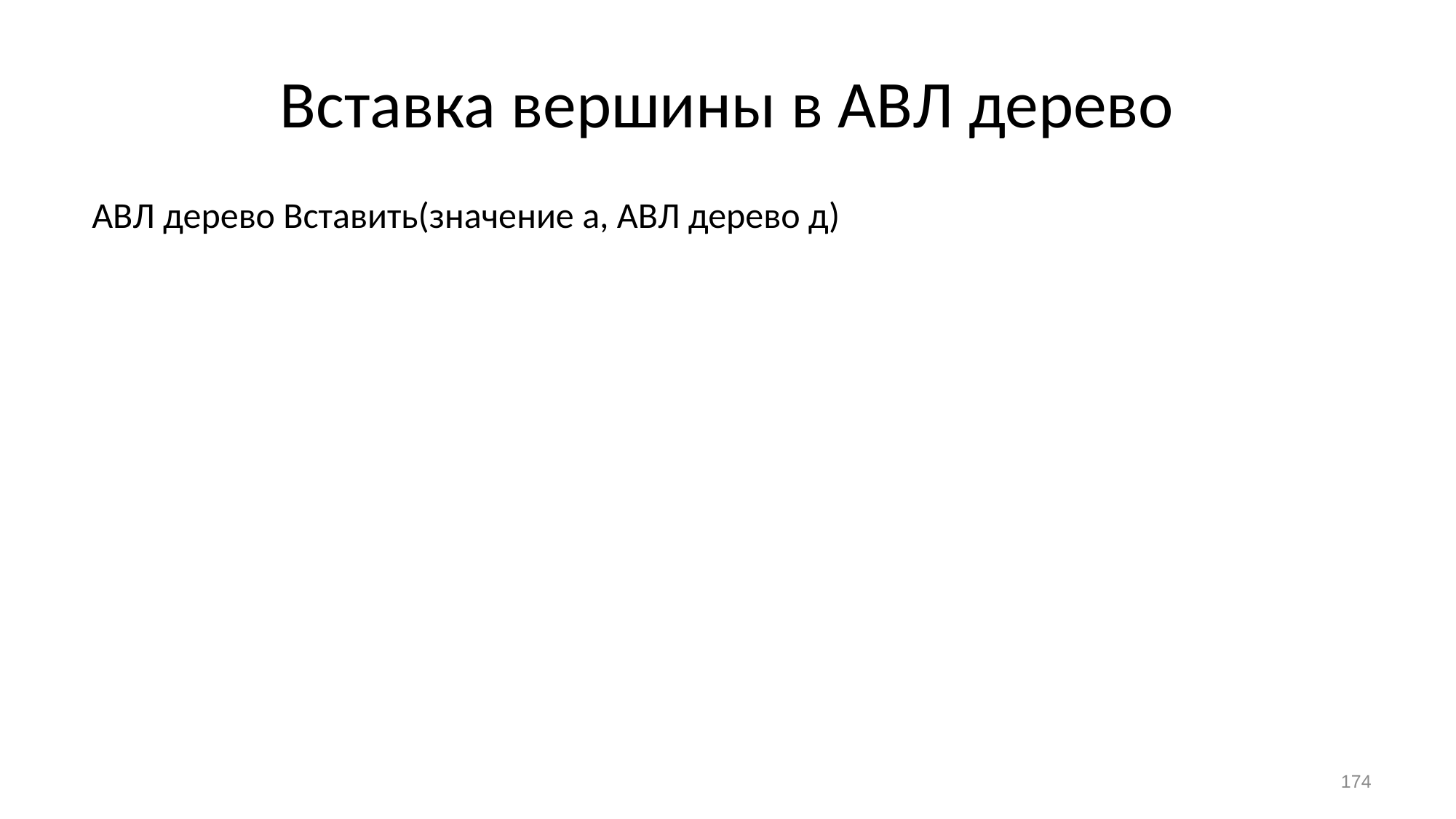

# Вставка вершины в АВЛ дерево
АВЛ дерево Вставить(значение а, АВЛ дерево д)
	если д – пустое дерево, то
		вернуть АВЛ дерево(а, пустое дерево, пустое дерево)
	иначе
		пусть х, л, п – корень, левое и правое поддеревья д
		если а < х, то
			дд = АВЛ дерево(х, Вставить(а, л), п)
		иначе
			дд = АВЛ дерево(х, л, Вставить(а, п))
		Сбалансировать(дд)
		вернуть дд
174